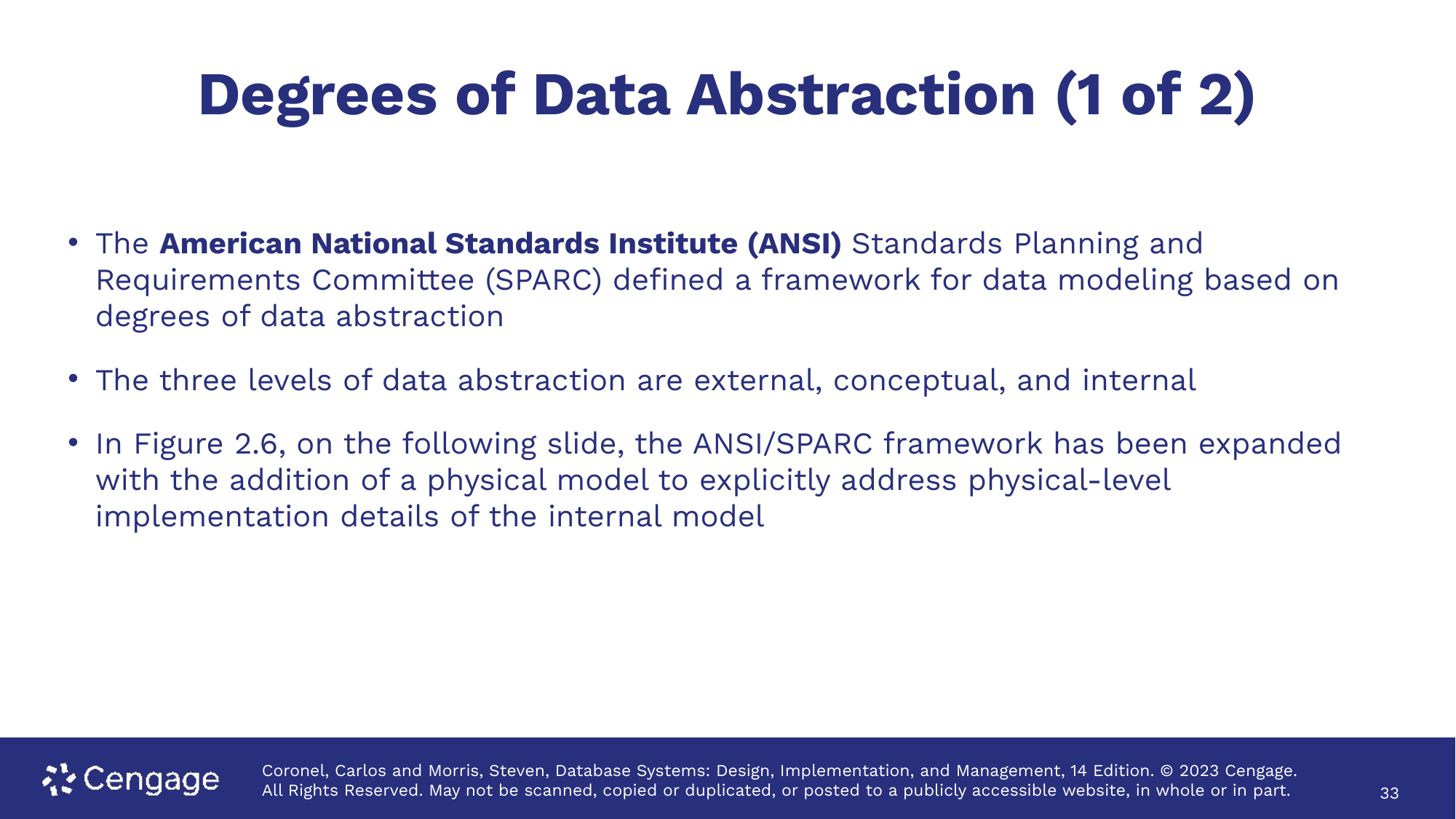

# Degrees of Data Abstraction (1 of 2)
The American National Standards Institute (ANSI) Standards Planning and Requirements Committee (SPARC) defined a framework for data modeling based on degrees of data abstraction
The three levels of data abstraction are external, conceptual, and internal
In Figure 2.6, on the following slide, the ANSI/SPARC framework has been expanded with the addition of a physical model to explicitly address physical-level implementation details of the internal model